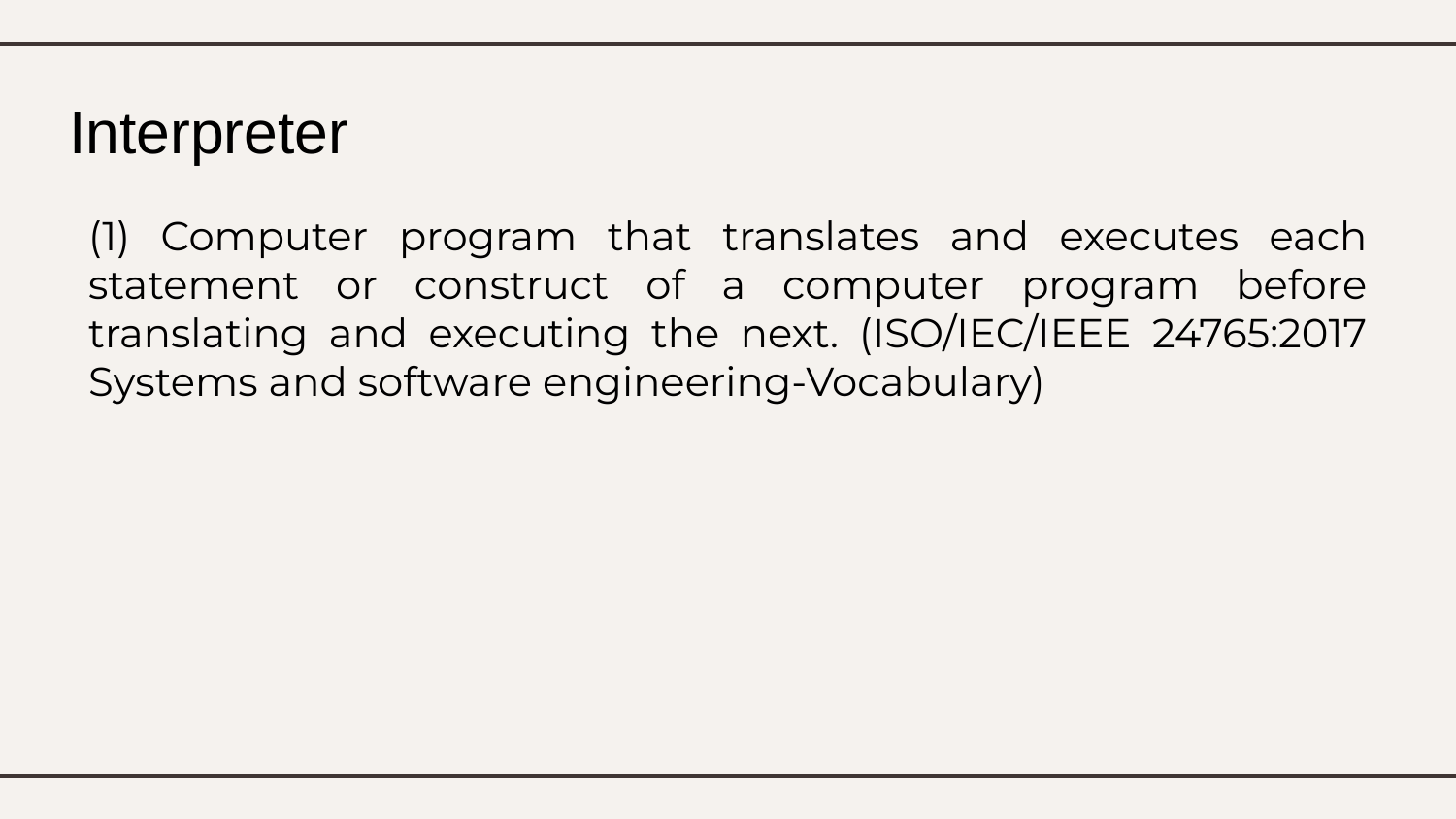

# Interpreter
(1) Computer program that translates and executes each statement or construct of a computer program before translating and executing the next. (ISO/IEC/IEEE 24765:2017 Systems and software engineering-Vocabulary)